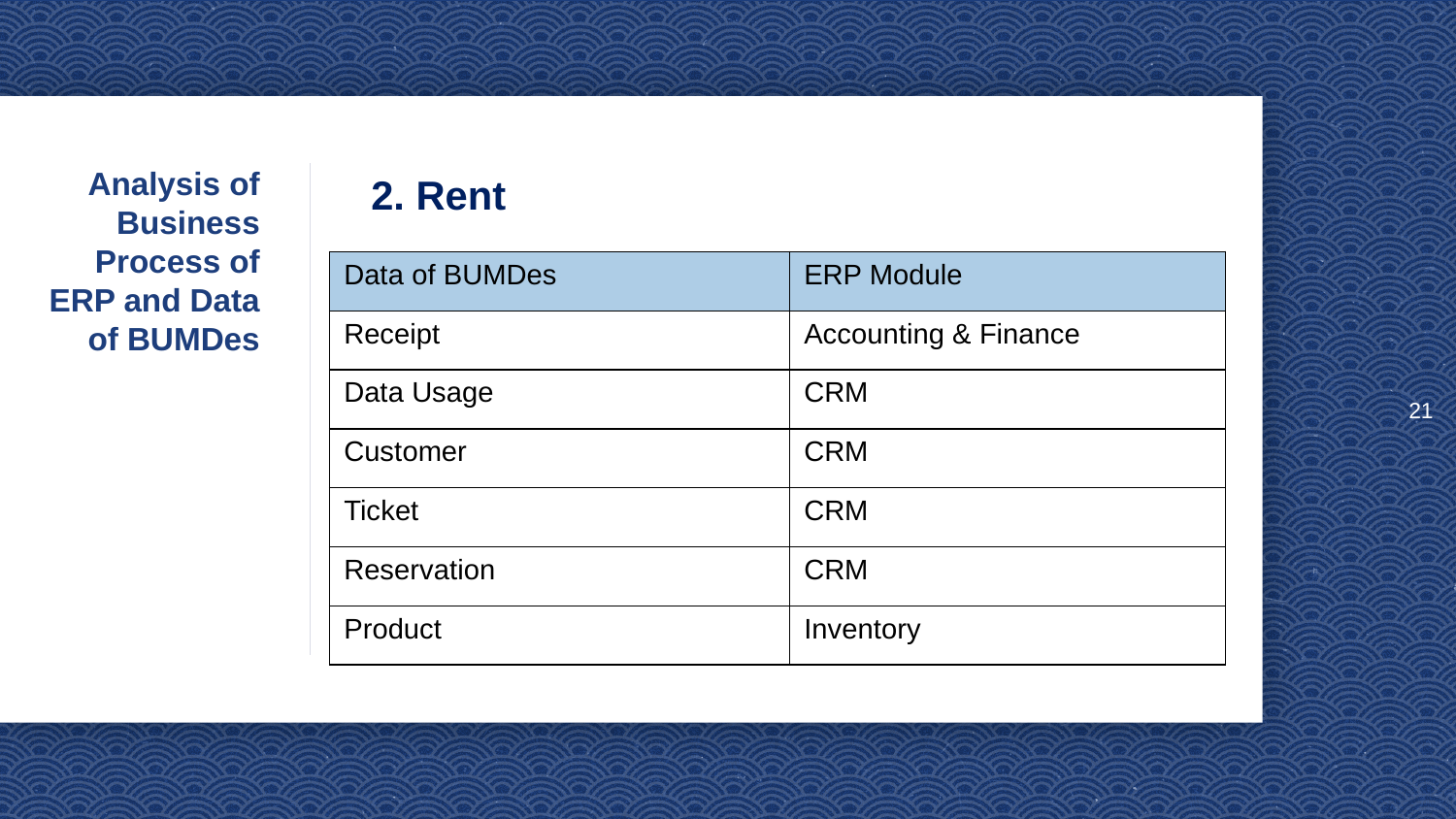

21
# Analysis of Business Process of ERP and Data of BUMDes
2. Rent

| Data of BUMDes | ERP Module |
| --- | --- |
| Receipt | Accounting & Finance |
| Data Usage | CRM |
| Customer | CRM |
| Ticket | CRM |
| Reservation | CRM |
| Product | Inventory |